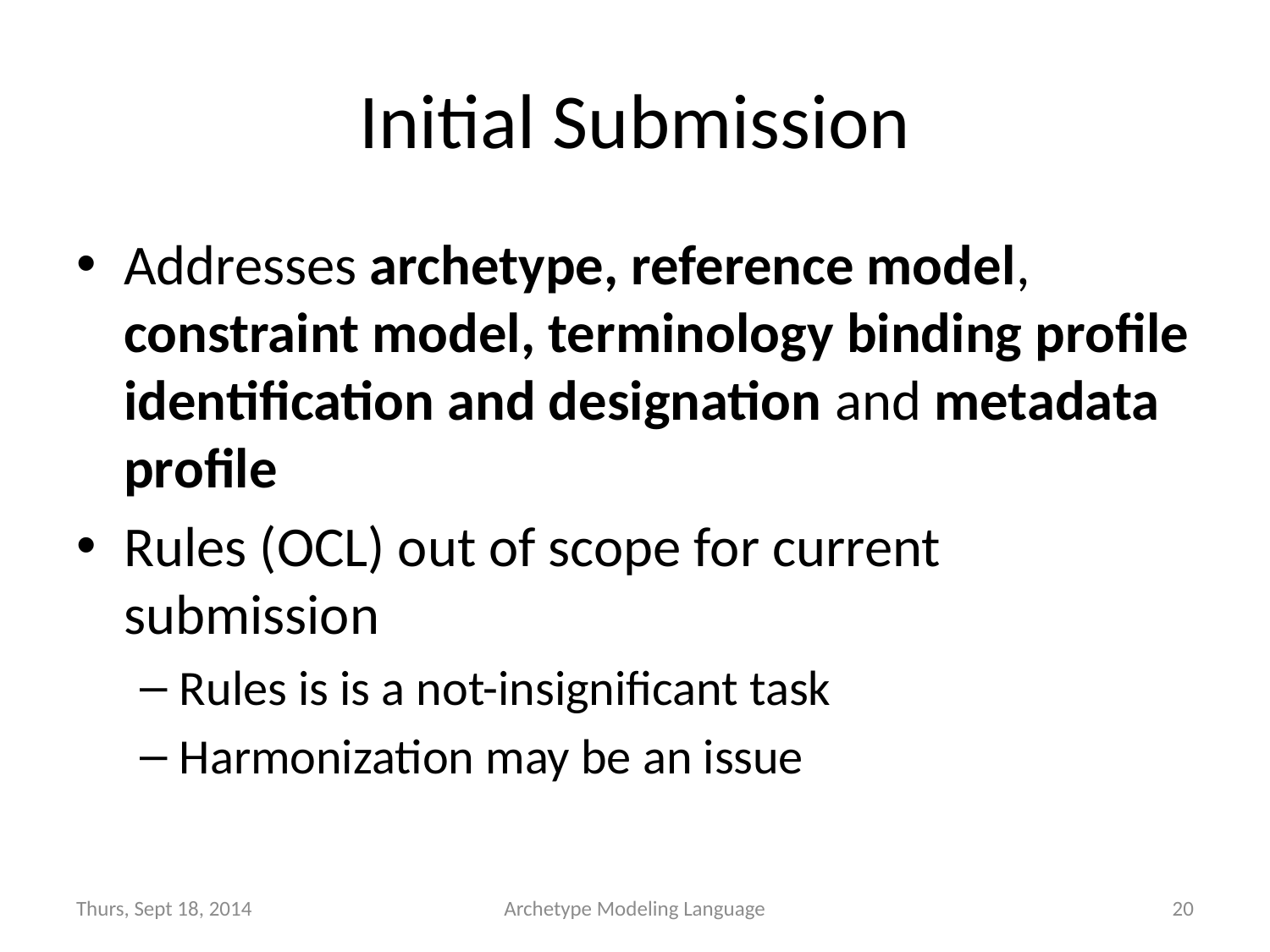

# Initial Submission
Addresses archetype, reference model, constraint model, terminology binding profile identification and designation and metadata profile
Rules (OCL) out of scope for current submission
Rules is is a not-insignificant task
Harmonization may be an issue

Thurs, Sept 18, 2014
Archetype Modeling Language
20